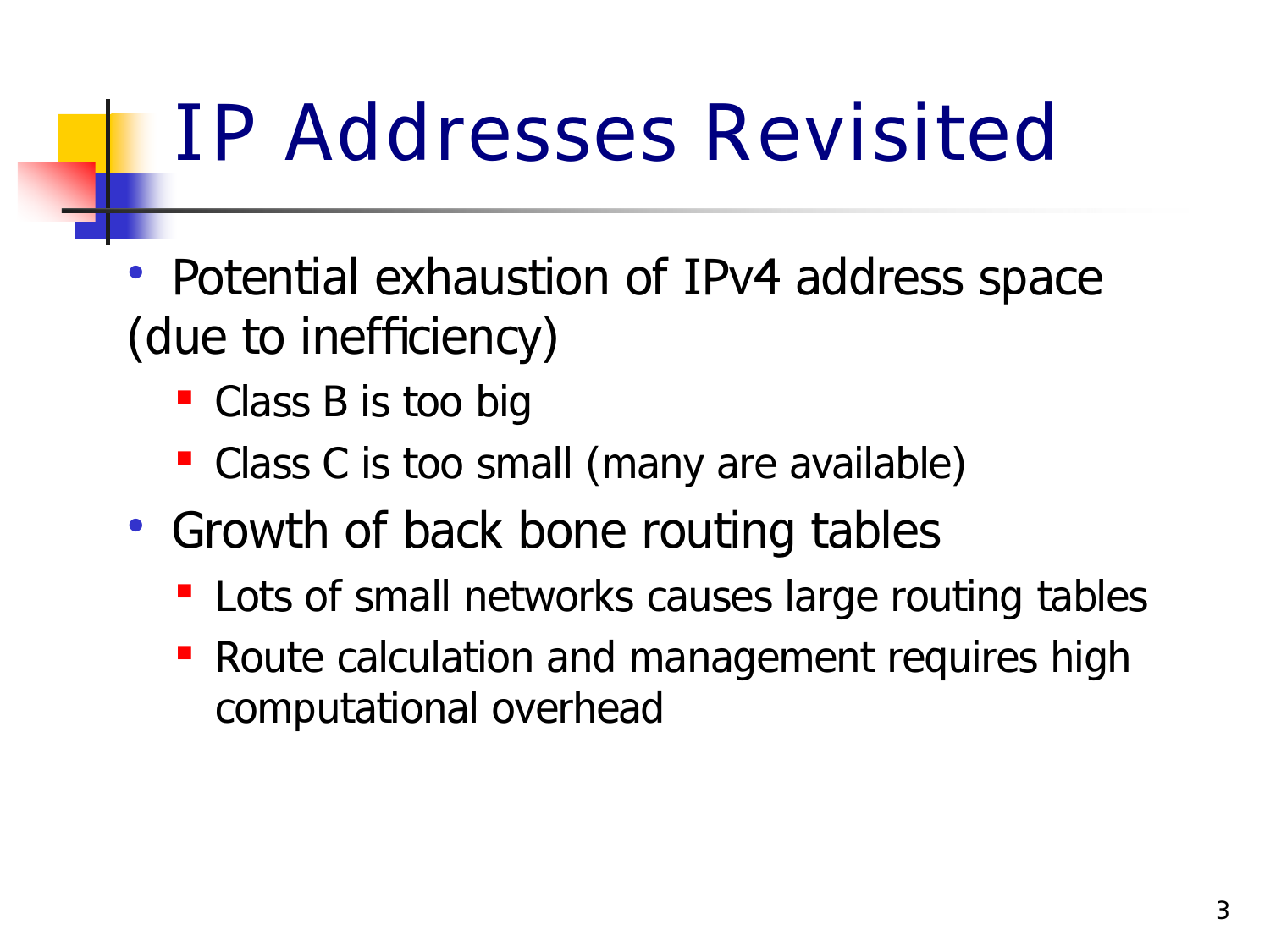

# IP Addresses Revisited

Potential exhaustion of IPv4 address space
(due to inefficiency)
Class B is too big
Class C is too small (many are available)
Growth of back bone routing tables
Lots of small networks causes large routing tables
Route calculation and management requires high  computational overhead
3